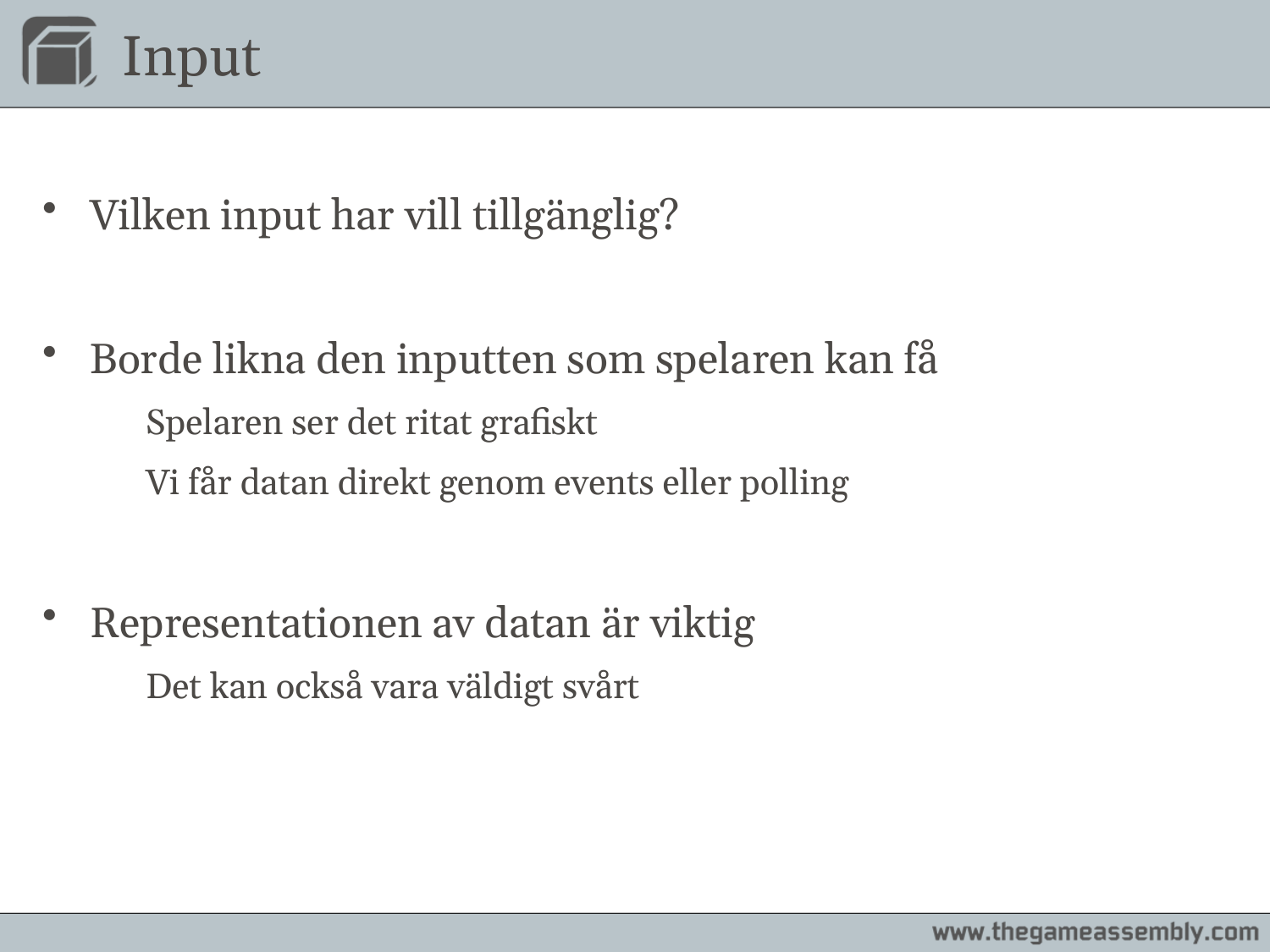

# Input

Vilken input har vill tillgänglig?

Borde likna den inputten som spelaren kan få
	Spelaren ser det ritat grafiskt
	Vi får datan direkt genom events eller polling

Representationen av datan är viktig
	Det kan också vara väldigt svårt